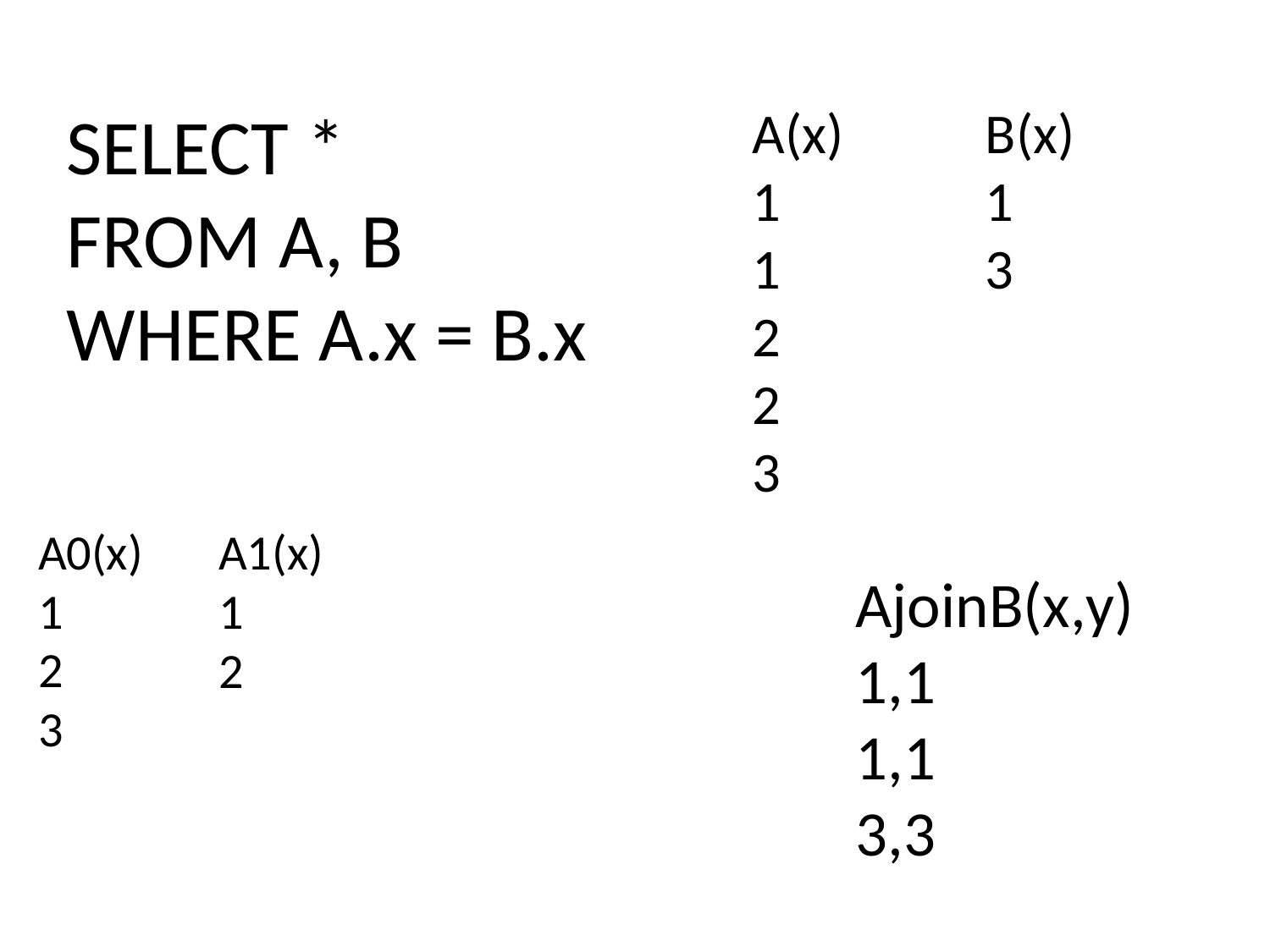

SELECT *
FROM A, B
WHERE A.x = B.x
A(x)
1
1
2
2
3
B(x)
1
3
A0(x)
1
2
3
A1(x)
1
2

AjoinB(x,y)
1,1
1,1
3,3